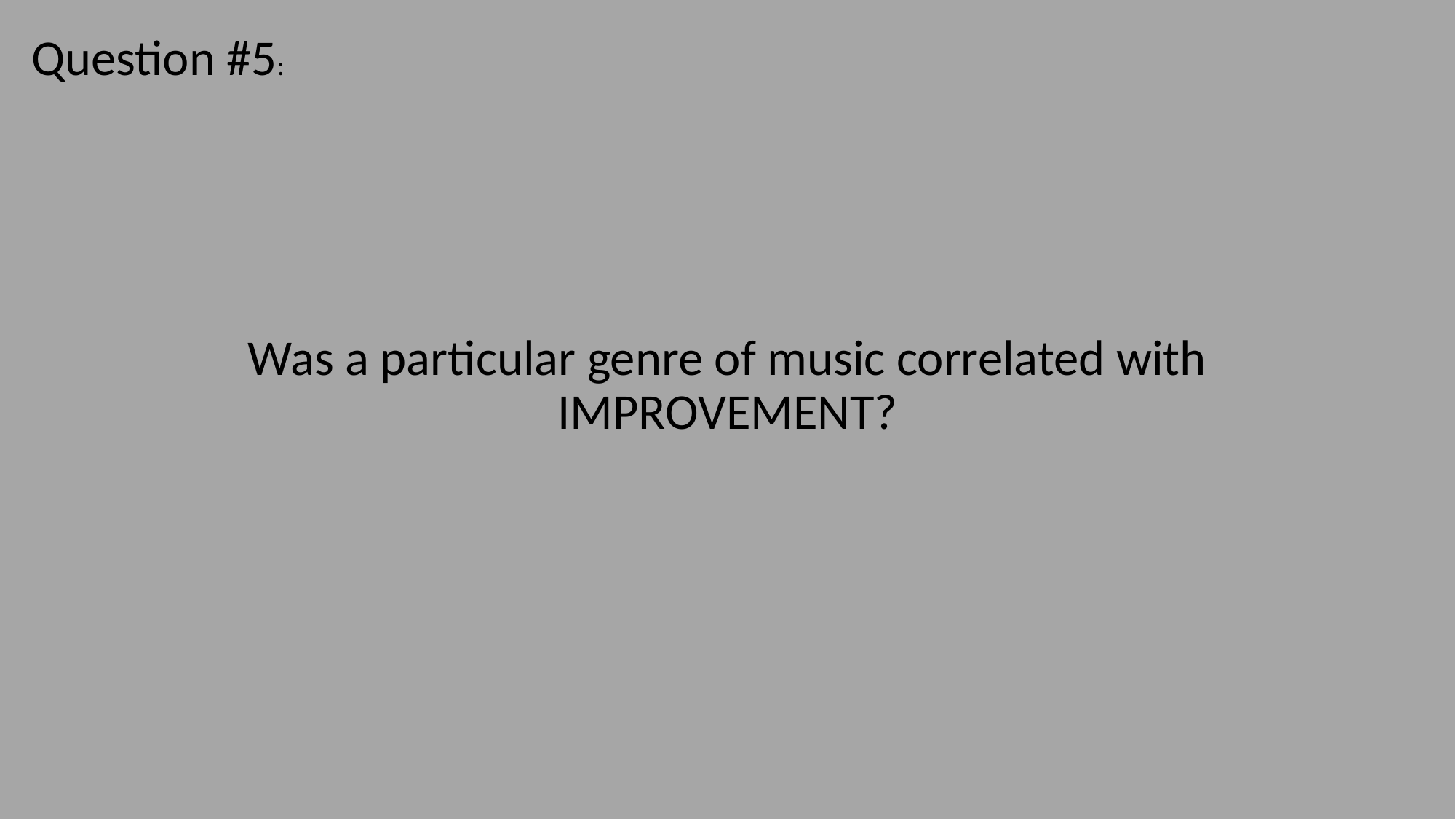

Question #5:
Was a particular genre of music correlated with IMPROVEMENT?